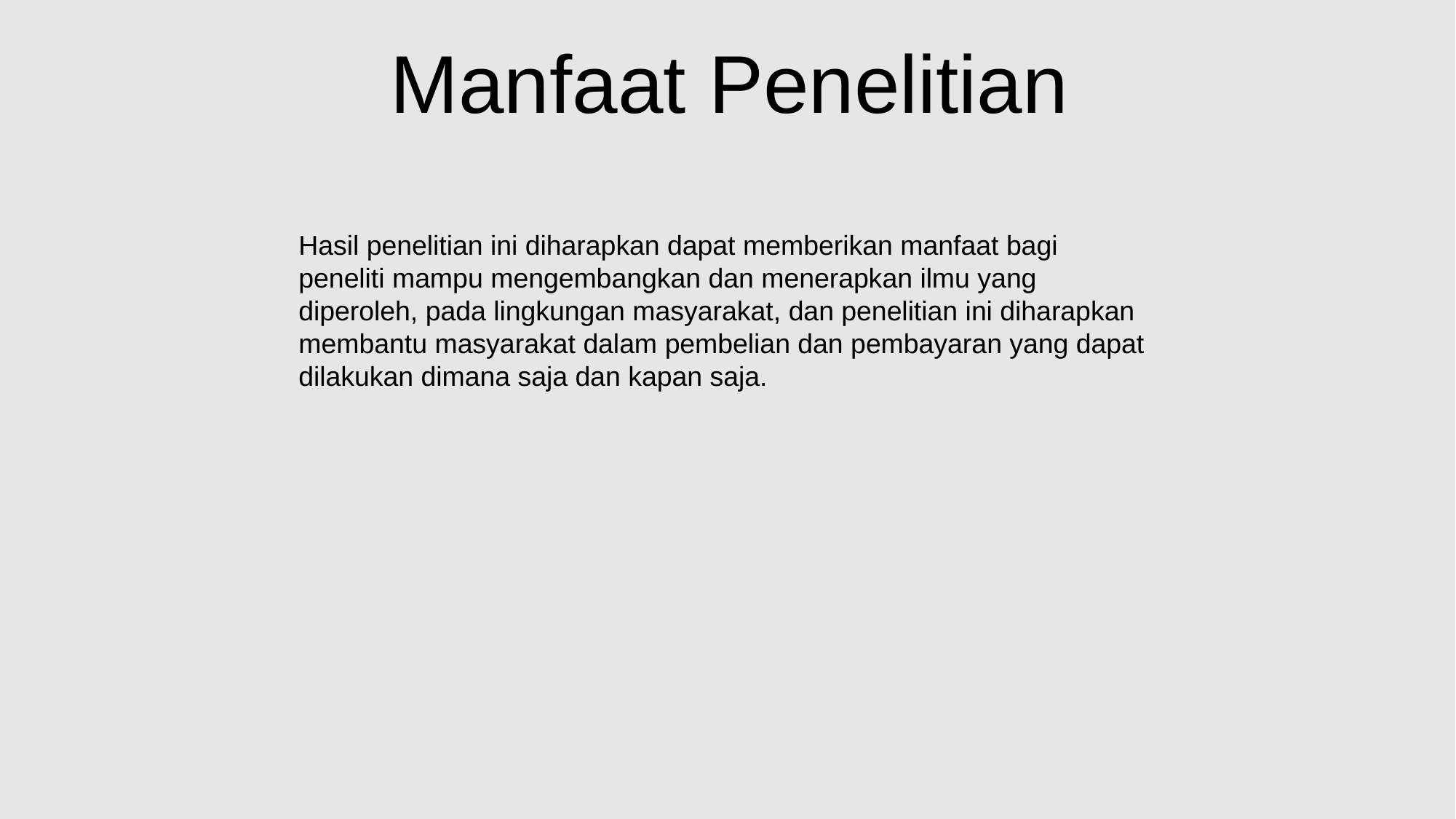

Manfaat Penelitian
Hasil penelitian ini diharapkan dapat memberikan manfaat bagi peneliti mampu mengembangkan dan menerapkan ilmu yang diperoleh, pada lingkungan masyarakat, dan penelitian ini diharapkan membantu masyarakat dalam pembelian dan pembayaran yang dapat dilakukan dimana saja dan kapan saja.